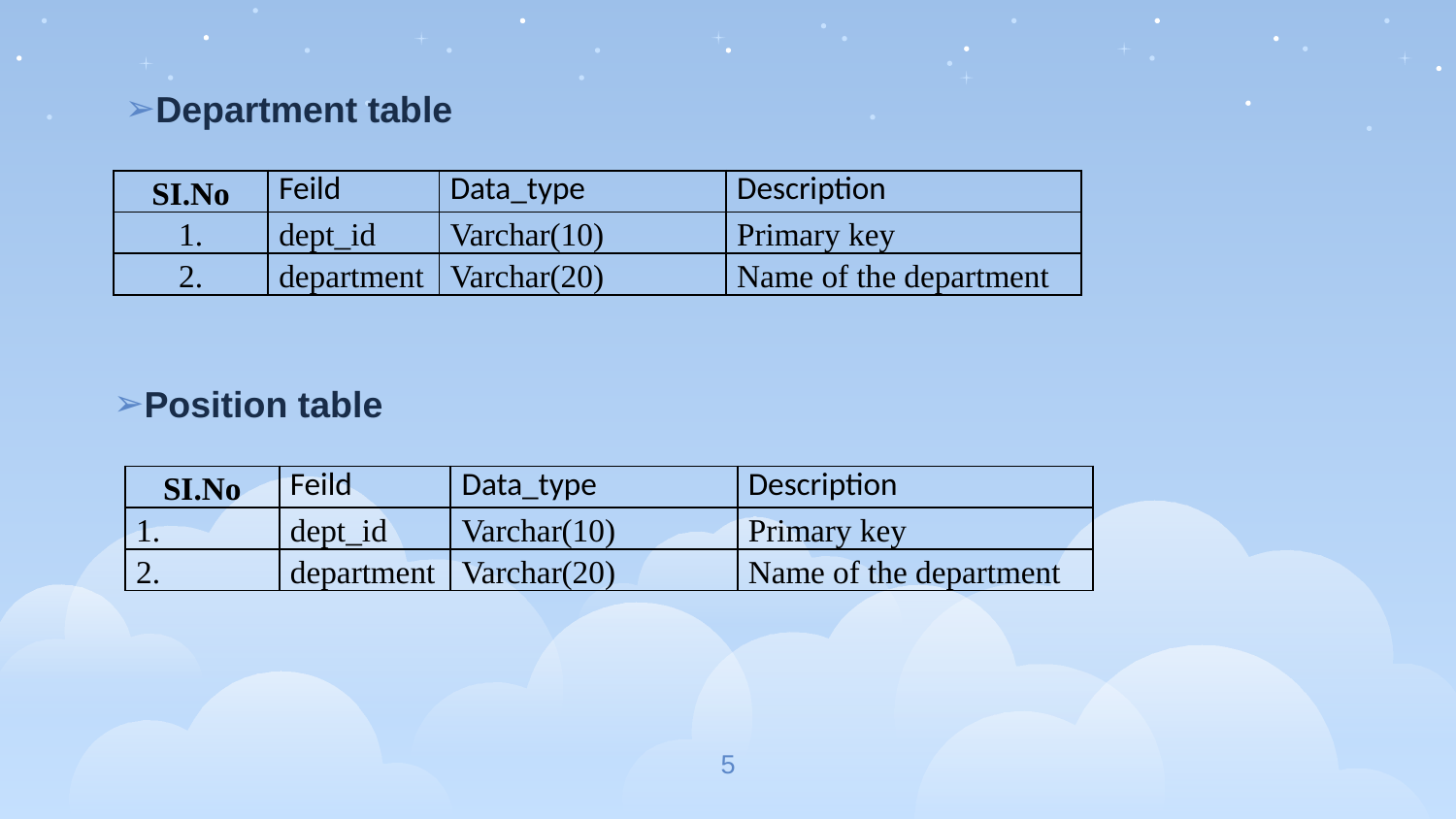

Department table
| SI.No | Feild | Data\_type | Description |
| --- | --- | --- | --- |
| 1. | dept\_id | Varchar(10) | Primary key |
| 2. | department | Varchar(20) | Name of the department |
Position table
| SI.No | Feild | Data\_type | Description |
| --- | --- | --- | --- |
| 1. | dept\_id | Varchar(10) | Primary key |
| 2. | department | Varchar(20) | Name of the department |
5